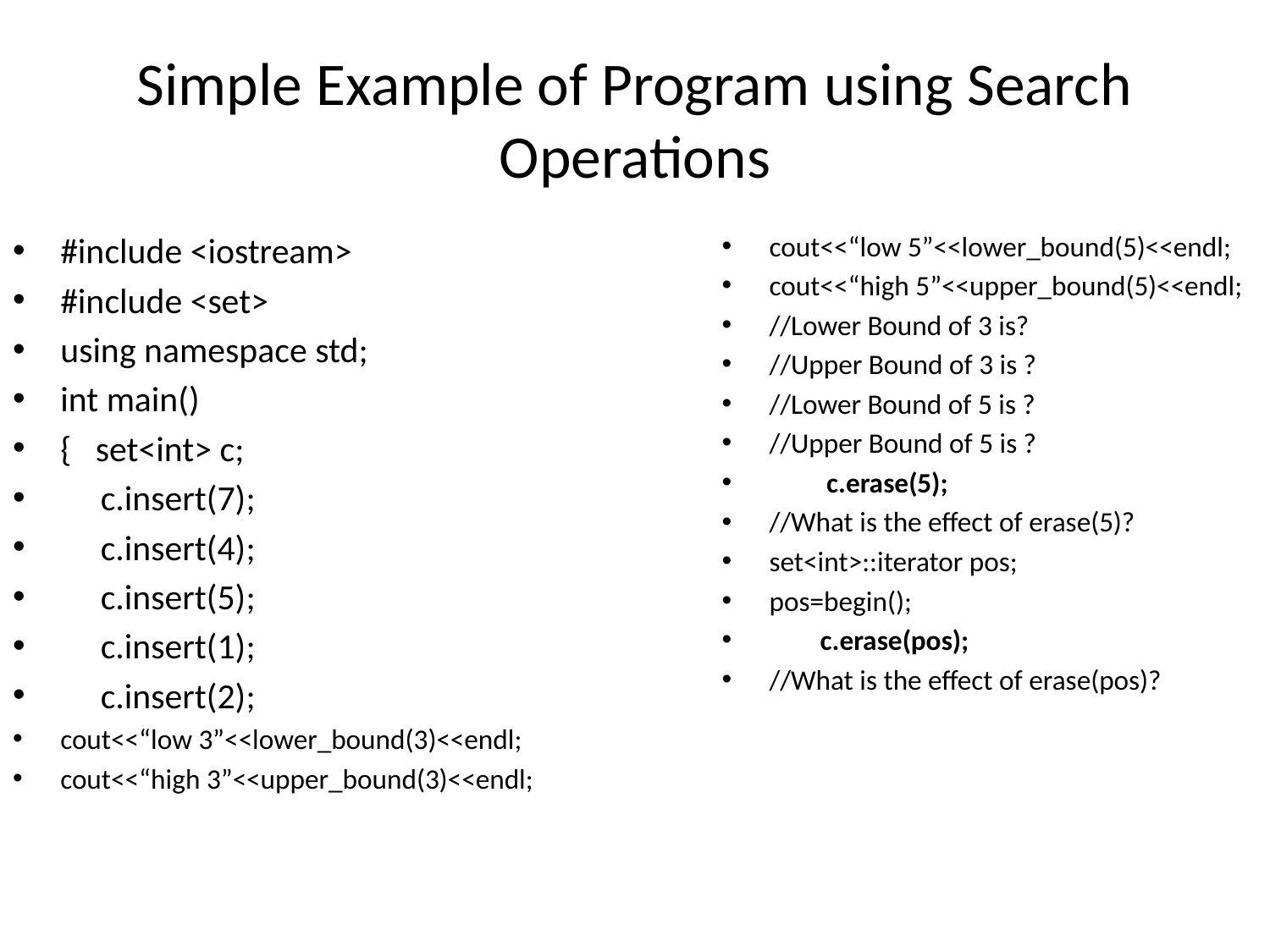

# Simple Example of Program using Search Operations
#include <iostream>
#include <set>
using namespace std;
int main()
{   set<int> c;
     c.insert(7);
     c.insert(4);
     c.insert(5);
     c.insert(1);
     c.insert(2);
cout<<“low 3”<<lower_bound(3)<<endl;
cout<<“high 3”<<upper_bound(3)<<endl;

cout<<“low 5”<<lower_bound(5)<<endl;
cout<<“high 5”<<upper_bound(5)<<endl;
//Lower Bound of 3 is?
//Upper Bound of 3 is ?
//Lower Bound of 5 is ?
//Upper Bound of 5 is ?
         c.erase(5);
//What is the effect of erase(5)?
set<int>::iterator pos;
pos=begin();
        c.erase(pos);
//What is the effect of erase(pos)?